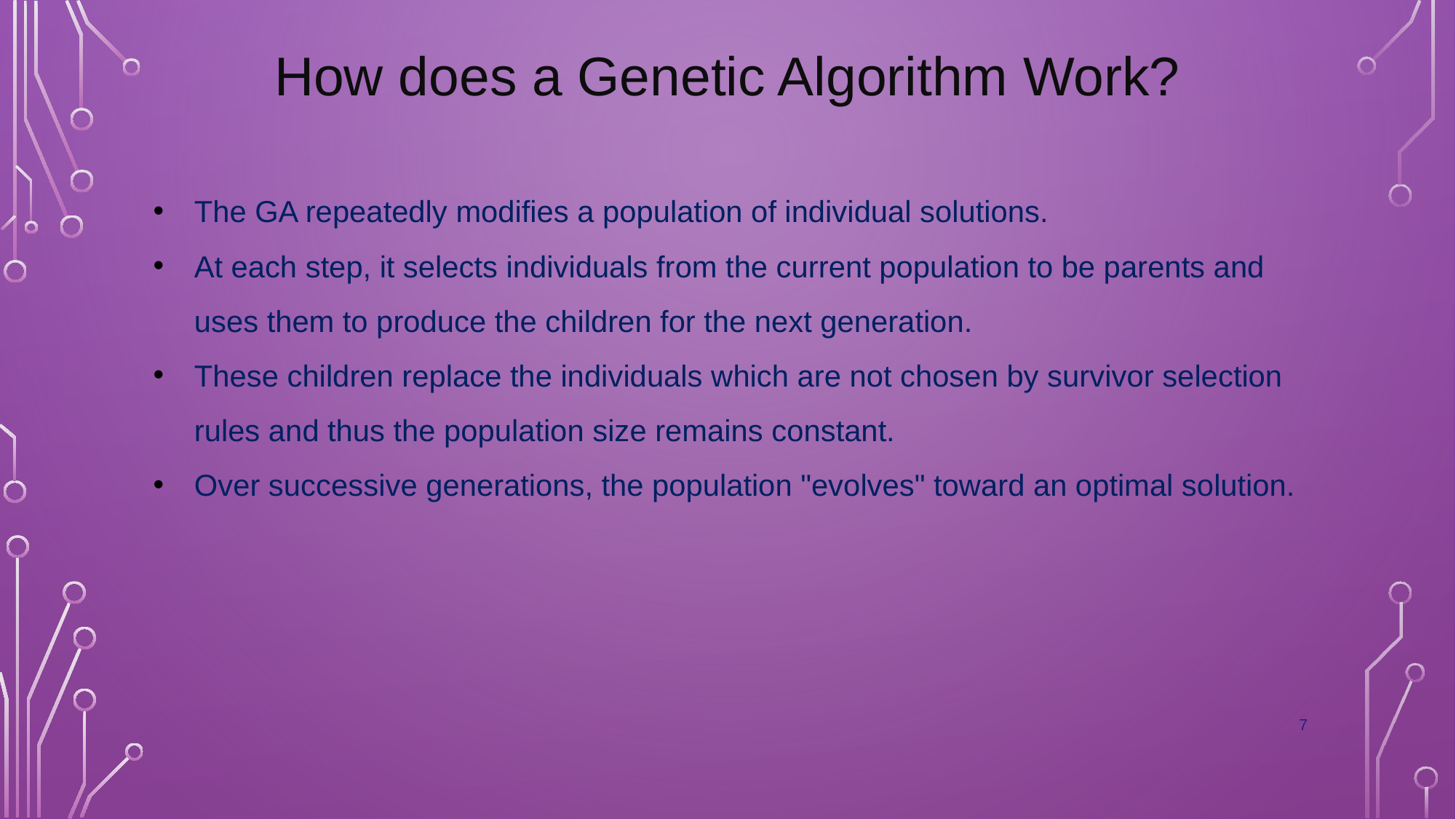

How does a Genetic Algorithm Work?
The GA repeatedly modifies a population of individual solutions.
At each step, it selects individuals from the current population to be parents and uses them to produce the children for the next generation.
These children replace the individuals which are not chosen by survivor selection rules and thus the population size remains constant.
Over successive generations, the population "evolves" toward an optimal solution.
7